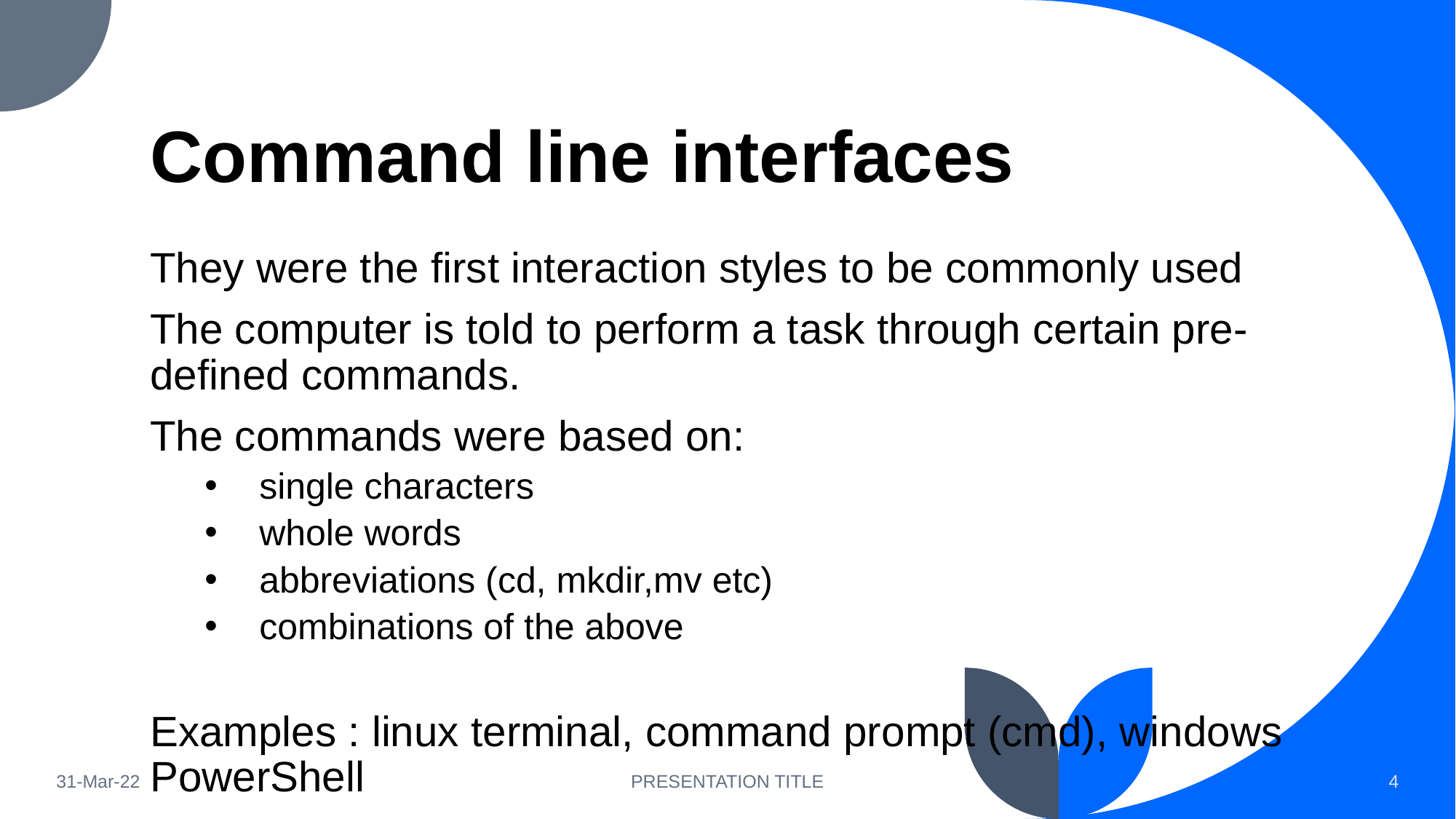

# Command line interfaces
They were the first interaction styles to be commonly used
The computer is told to perform a task through certain pre-defined commands.
The commands were based on:
single characters
whole words
abbreviations (cd, mkdir,mv etc)
combinations of the above

Examples : linux terminal, command prompt (cmd), windows PowerShell

31-Mar-22
PRESENTATION TITLE
4